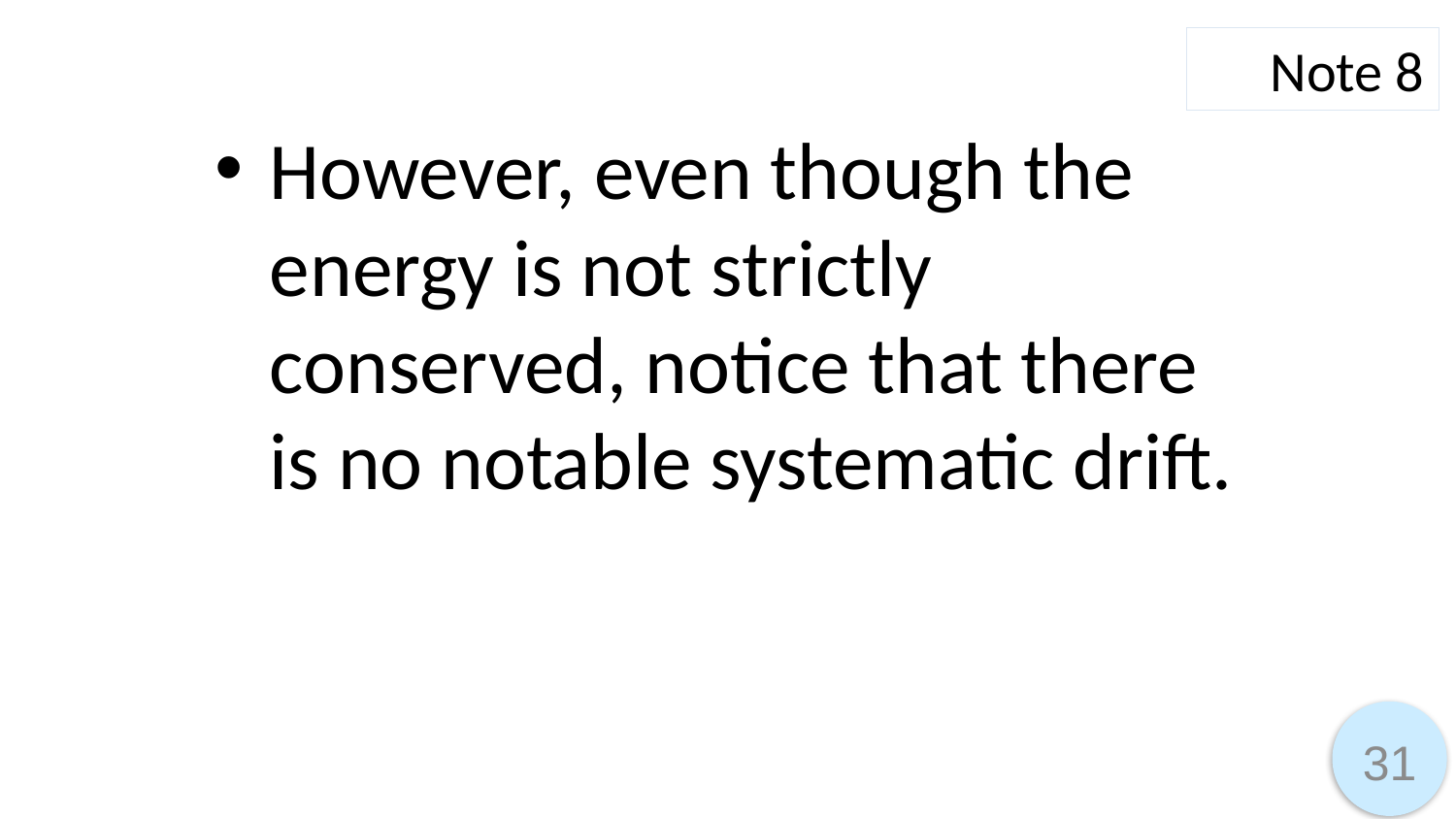

Note 8
However, even though the energy is not strictly conserved, notice that there is no notable systematic drift.
31